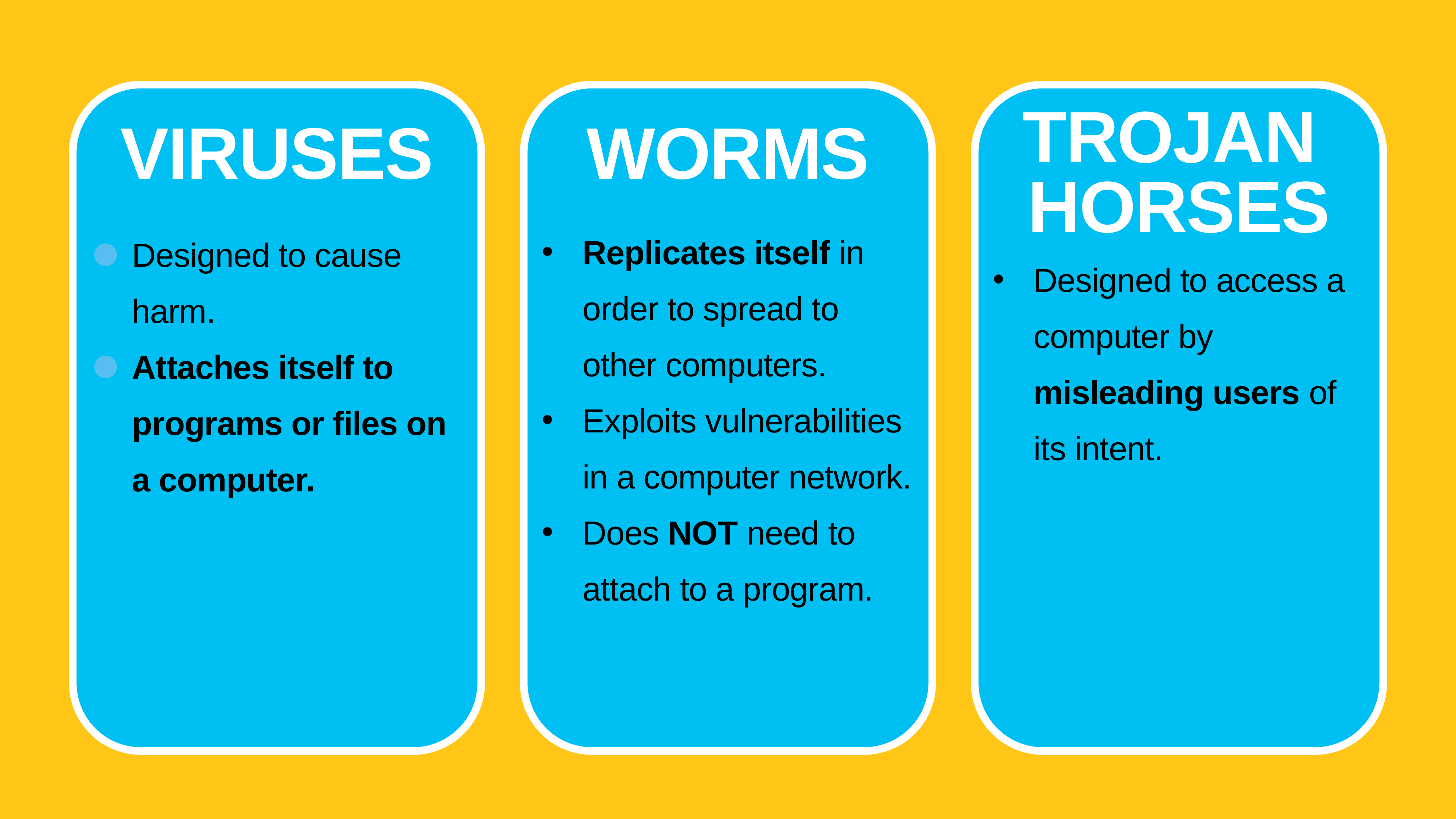

Trojan
horses
Viruses
Worms
Replicates itself in order to spread to other computers.
Exploits vulnerabilities in a computer network.
Does NOT need to attach to a program.
Designed to cause harm.
Attaches itself to programs or files on a computer.
Designed to access a computer by misleading users of its intent.